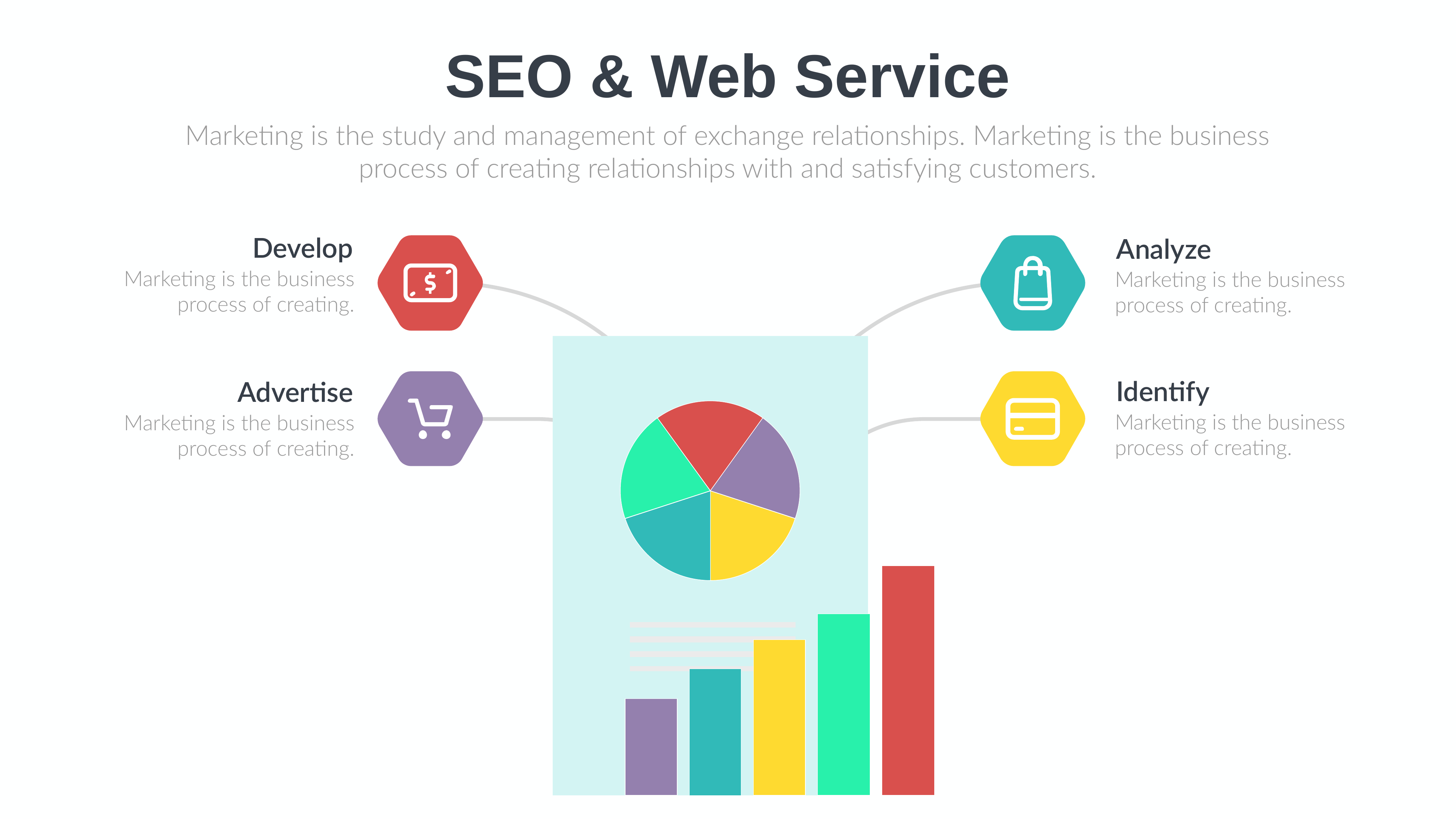

SEO & Web Service
Marketing is the study and management of exchange relationships. Marketing is the business process of creating relationships with and satisfying customers.
Develop
Marketing is the business process of creating.
Analyze
Marketing is the business process of creating.

Identify
Marketing is the business process of creating.
Advertise
Marketing is the business process of creating.